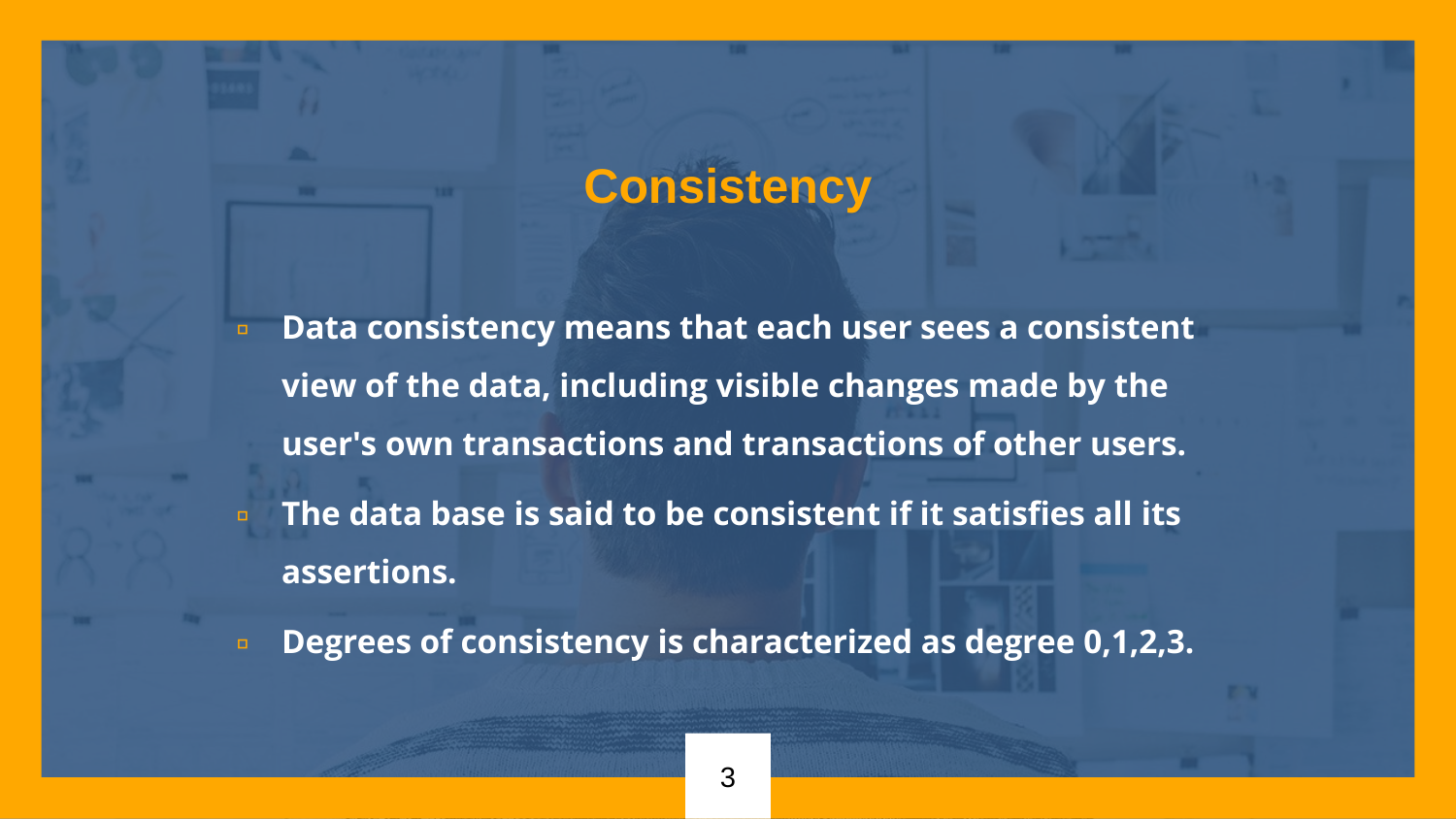

Consistency
Data consistency means that each user sees a consistent view of the data, including visible changes made by the user's own transactions and transactions of other users.
The data base is said to be consistent if it satisfies all its assertions.
Degrees of consistency is characterized as degree 0,1,2,3.

3